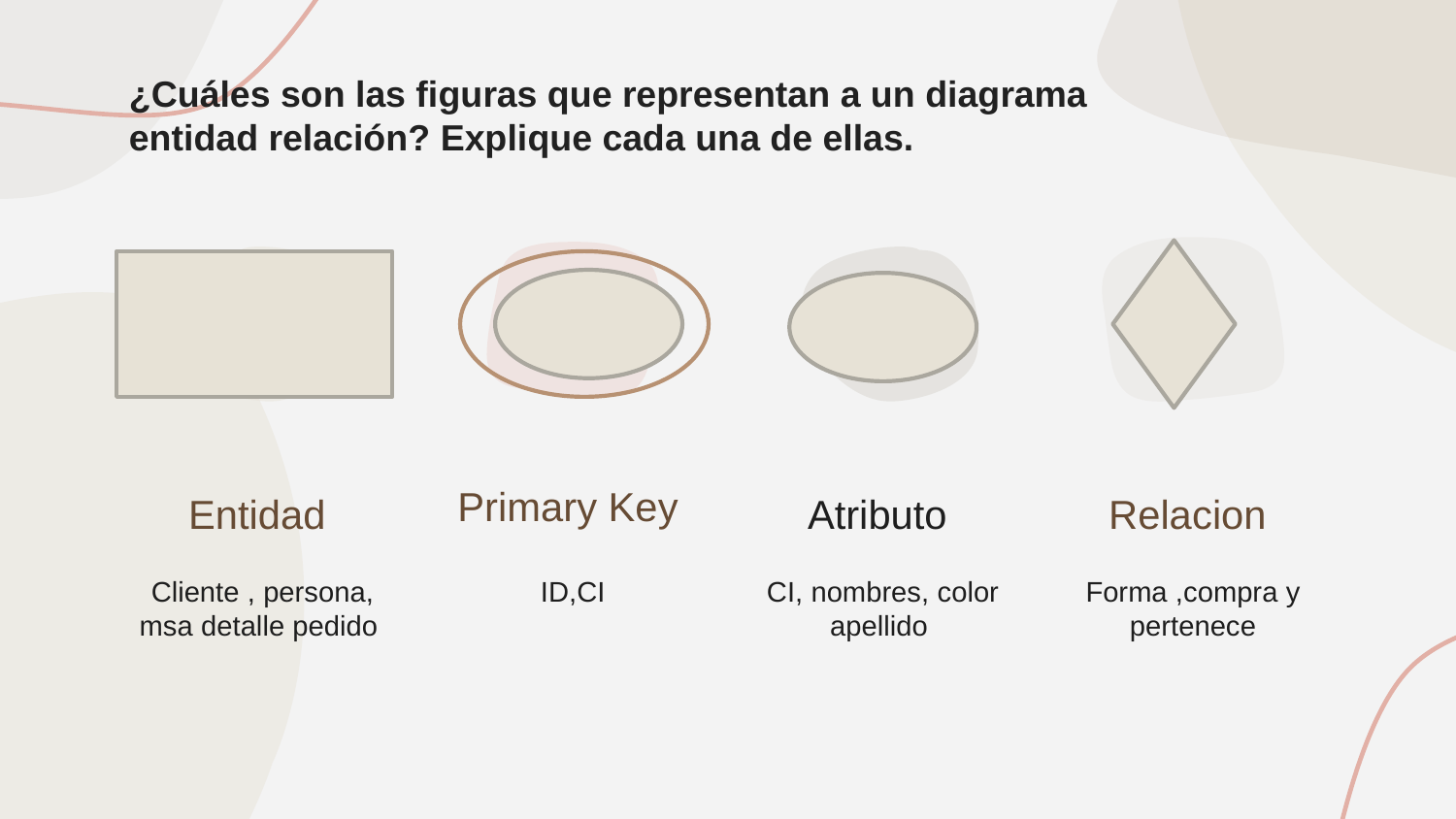

¿Cuáles son las figuras que representan a un diagrama entidad relación? Explique cada una de ellas.

Primary Key
# Entidad
Atributo
Relacion
Cliente , persona, msa detalle pedido
ID,CI
CI, nombres, color apellido
Forma ,compra y pertenece